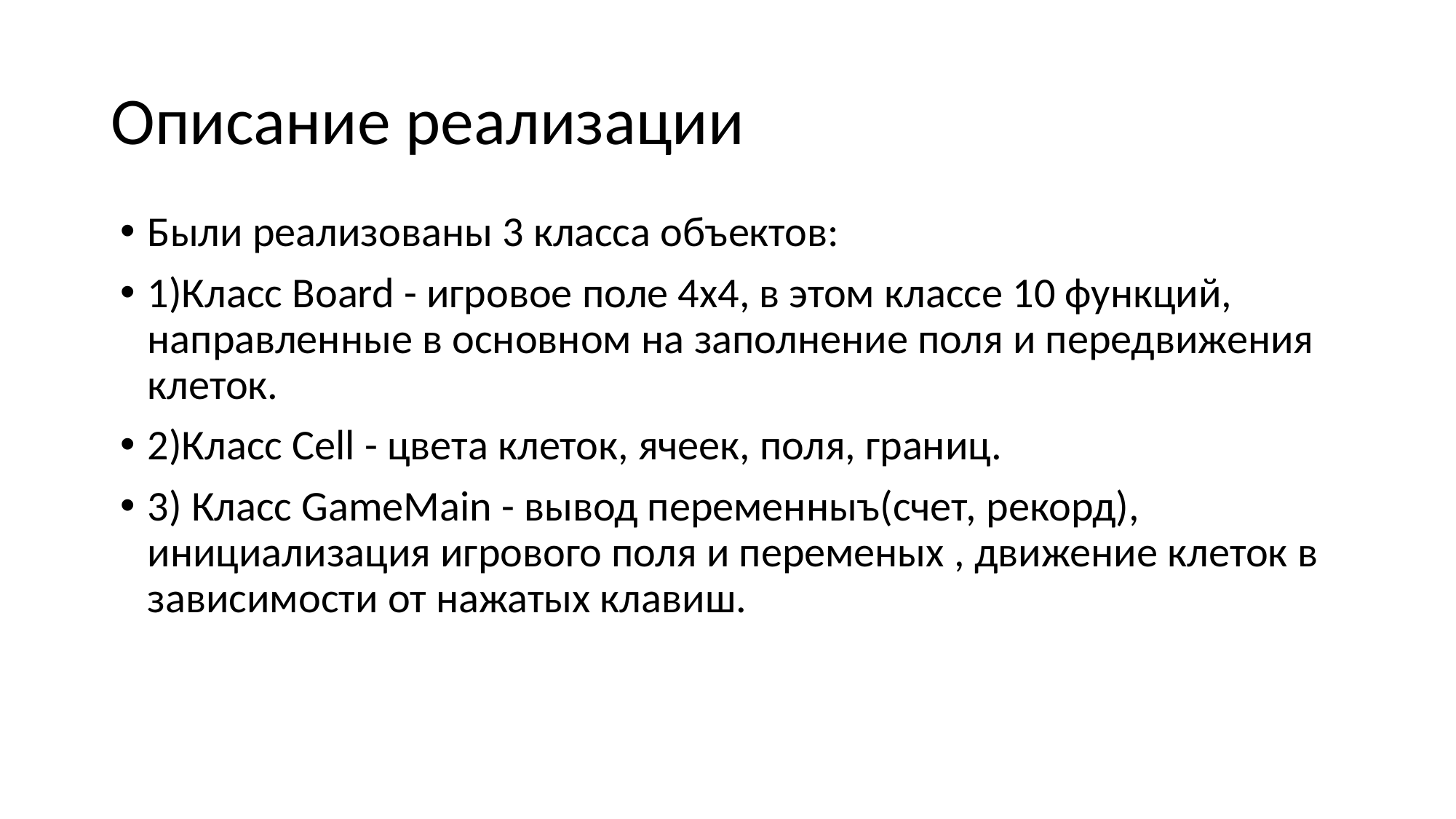

# Описание реализации
Были реализованы 3 класса объектов:
1)Класс Board - игровое поле 4x4, в этом классе 10 функций, направленные в основном на заполнение поля и передвижения клеток.
2)Класс Cell - цвета клеток, ячеек, поля, границ.
3) Класс GameMain - вывод переменныъ(счет, рекорд), инициализация игрового поля и переменых , движение клеток в зависимости от нажатых клавиш.